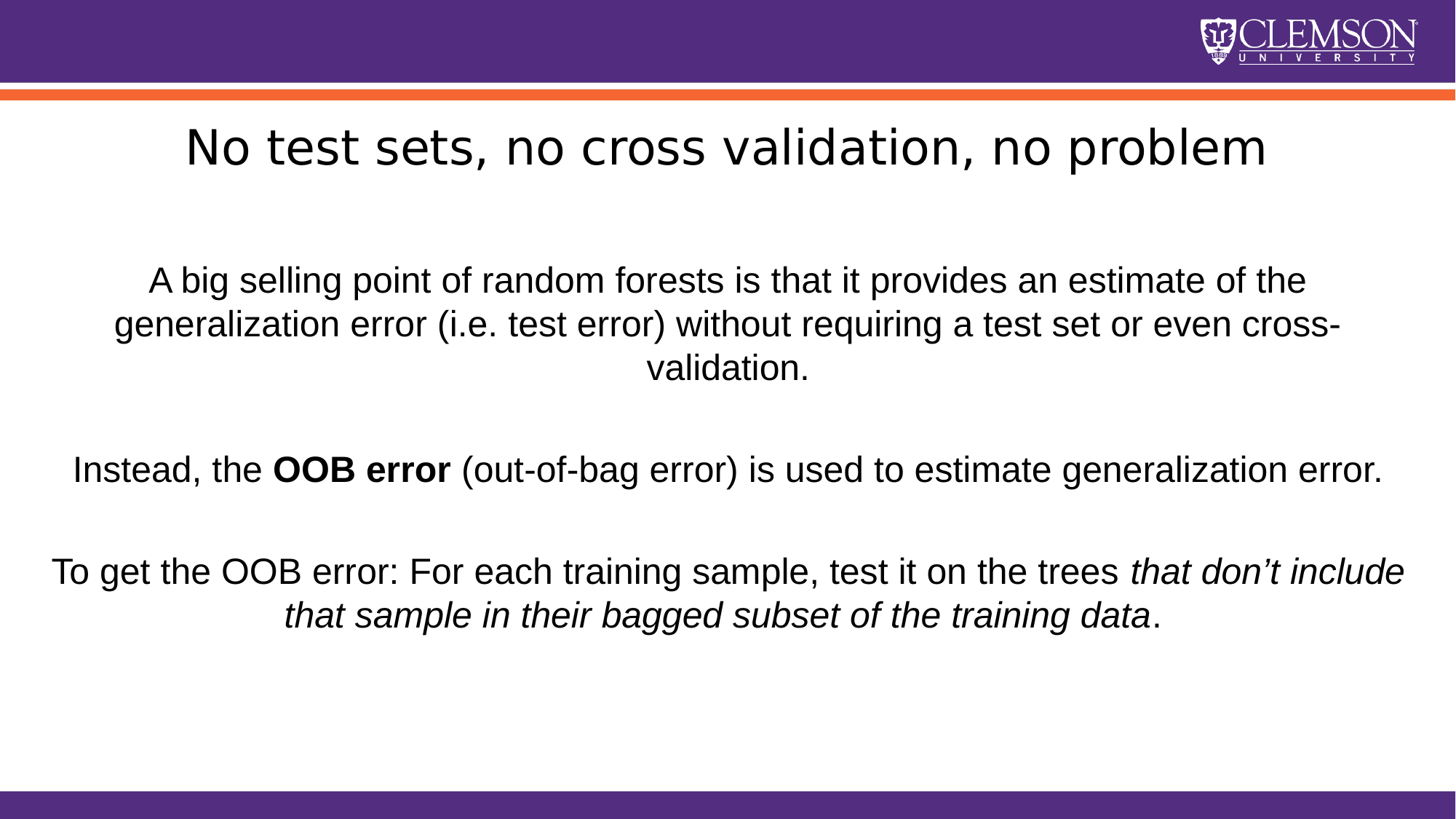

# No test sets, no cross validation, no problem

A big selling point of random forests is that it provides an estimate of the generalization error (i.e. test error) without requiring a test set or even cross-validation.

Instead, the OOB error (out-of-bag error) is used to estimate generalization error.

To get the OOB error: For each training sample, test it on the trees that don’t include that sample in their bagged subset of the training data.